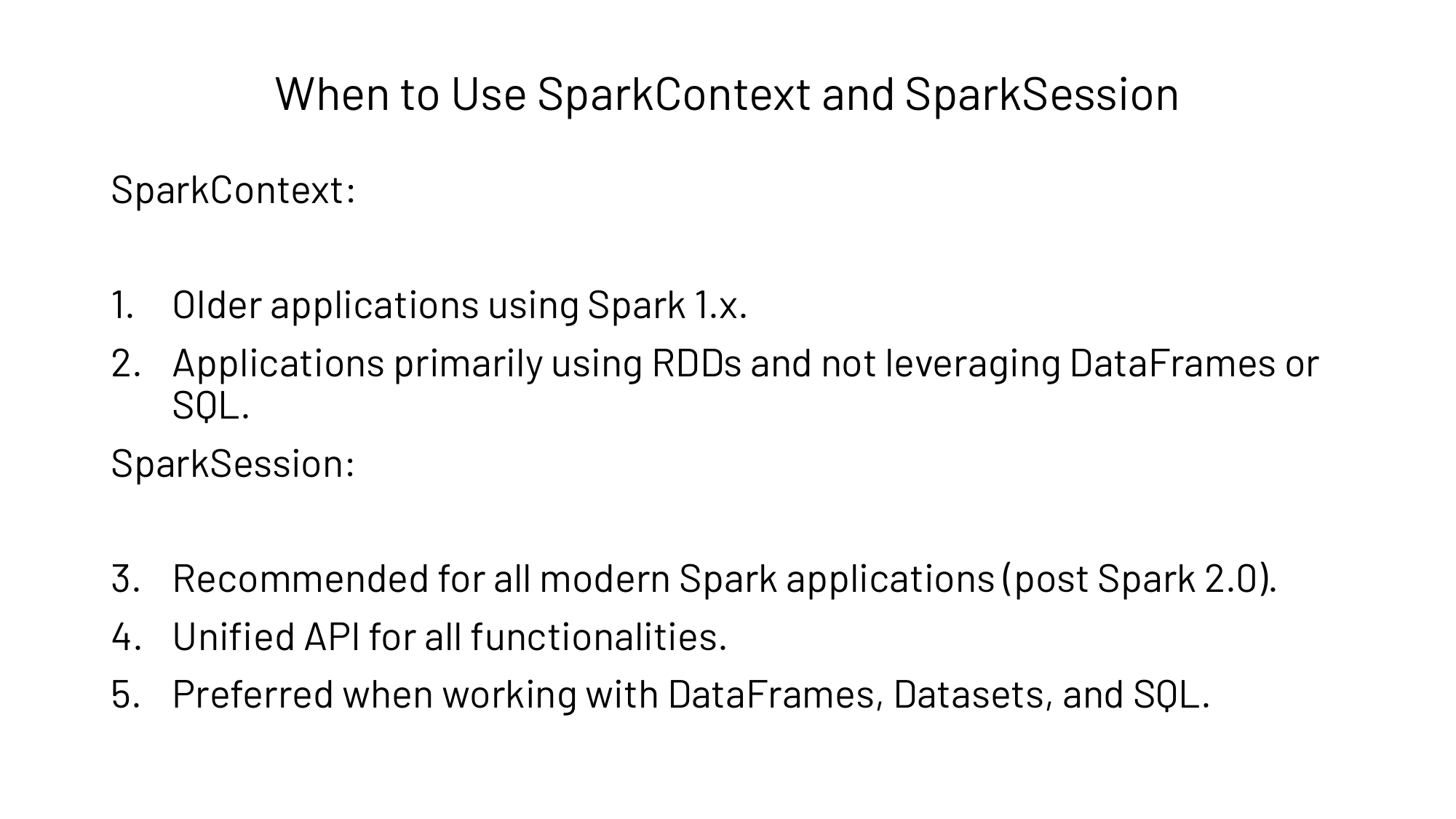

# When to Use SparkContext and SparkSession
SparkContext:

Older applications using Spark 1.x.
Applications primarily using RDDs and not leveraging DataFrames or SQL.
SparkSession:

Recommended for all modern Spark applications (post Spark 2.0).
Unified API for all functionalities.
Preferred when working with DataFrames, Datasets, and SQL.